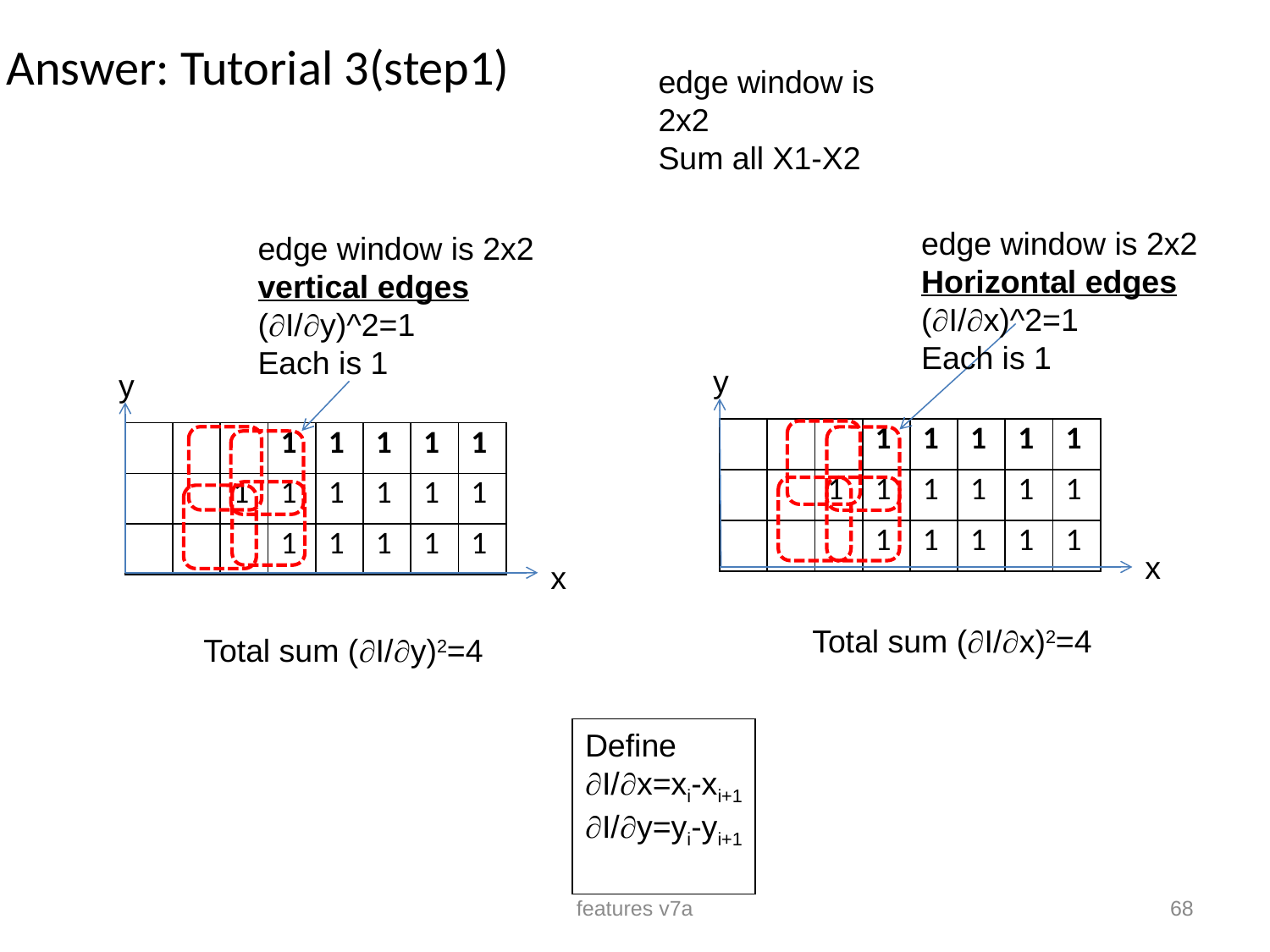

Answer: Tutorial 3(step1)
edge window is 2x2
Sum all X1-X2

edge window is 2x2
Horizontal edges
(∂I/∂x)^2=1
Each is 1
edge window is 2x2
vertical edges
(∂I/∂y)^2=1
Each is 1
y
y
|  |  |  | 1 | 1 | 1 | 1 | 1 |
| --- | --- | --- | --- | --- | --- | --- | --- |
|  |  | 1 | 1 | 1 | 1 | 1 | 1 |
|  |  |  | 1 | 1 | 1 | 1 | 1 |

|  |  |  | 1 | 1 | 1 | 1 | 1 |
| --- | --- | --- | --- | --- | --- | --- | --- |
|  |  | 1 | 1 | 1 | 1 | 1 | 1 |
|  |  |  | 1 | 1 | 1 | 1 | 1 |

x
x
Total sum (∂I/∂x)2=4
Total sum (∂I/∂y)2=4
Define
∂I/∂x=xi-xi+1
∂I/∂y=yi-yi+1

features v7a
68